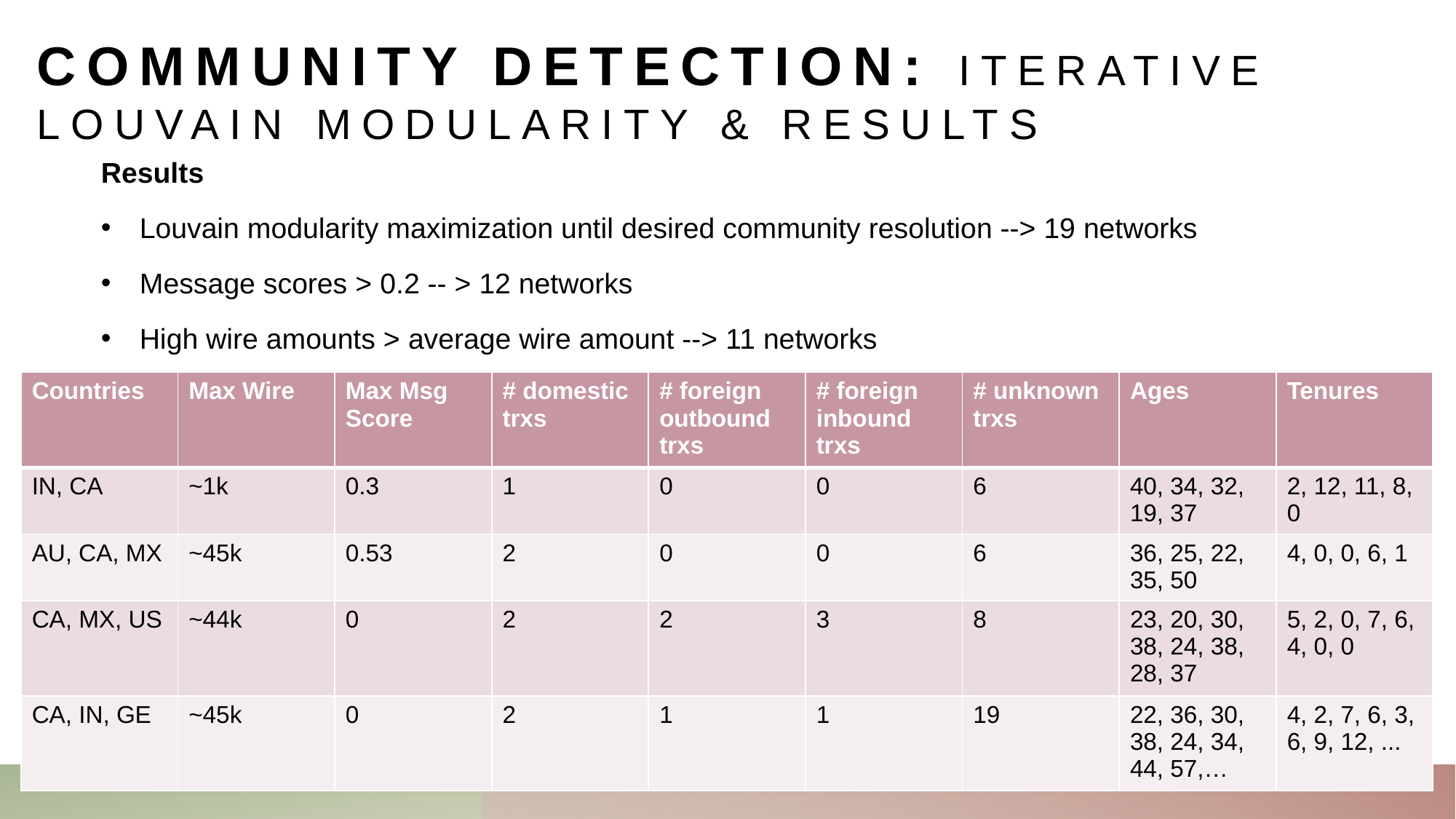

# Community Detection: Iterative Louvain Modularity & Results
Results
Louvain modularity maximization until desired community resolution --> 19 networks
Message scores > 0.2 -- > 12 networks
High wire amounts > average wire amount --> 11 networks

| Countries | Max Wire | Max Msg Score | # domestic trxs | # foreign outbound trxs | # foreign inbound trxs | # unknown trxs | Ages | Tenures |
| --- | --- | --- | --- | --- | --- | --- | --- | --- |
| IN, CA | ~1k | 0.3 | 1 | 0 | 0 | 6 | 40, 34, 32, 19, 37 | 2, 12, 11, 8, 0 |
| AU, CA, MX | ~45k | 0.53 | 2 | 0 | 0 | 6 | 36, 25, 22, 35, 50 | 4, 0, 0, 6, 1 |
| CA, MX, US | ~44k | 0 | 2 | 2 | 3 | 8 | 23, 20, 30, 38, 24, 38, 28, 37 | 5, 2, 0, 7, 6, 4, 0, 0 |
| CA, IN, GE | ~45k | 0 | 2 | 1 | 1 | 19 | 22, 36, 30, 38, 24, 34, 44, 57,… | 4, 2, 7, 6, 3, 6, 9, 12, ... |